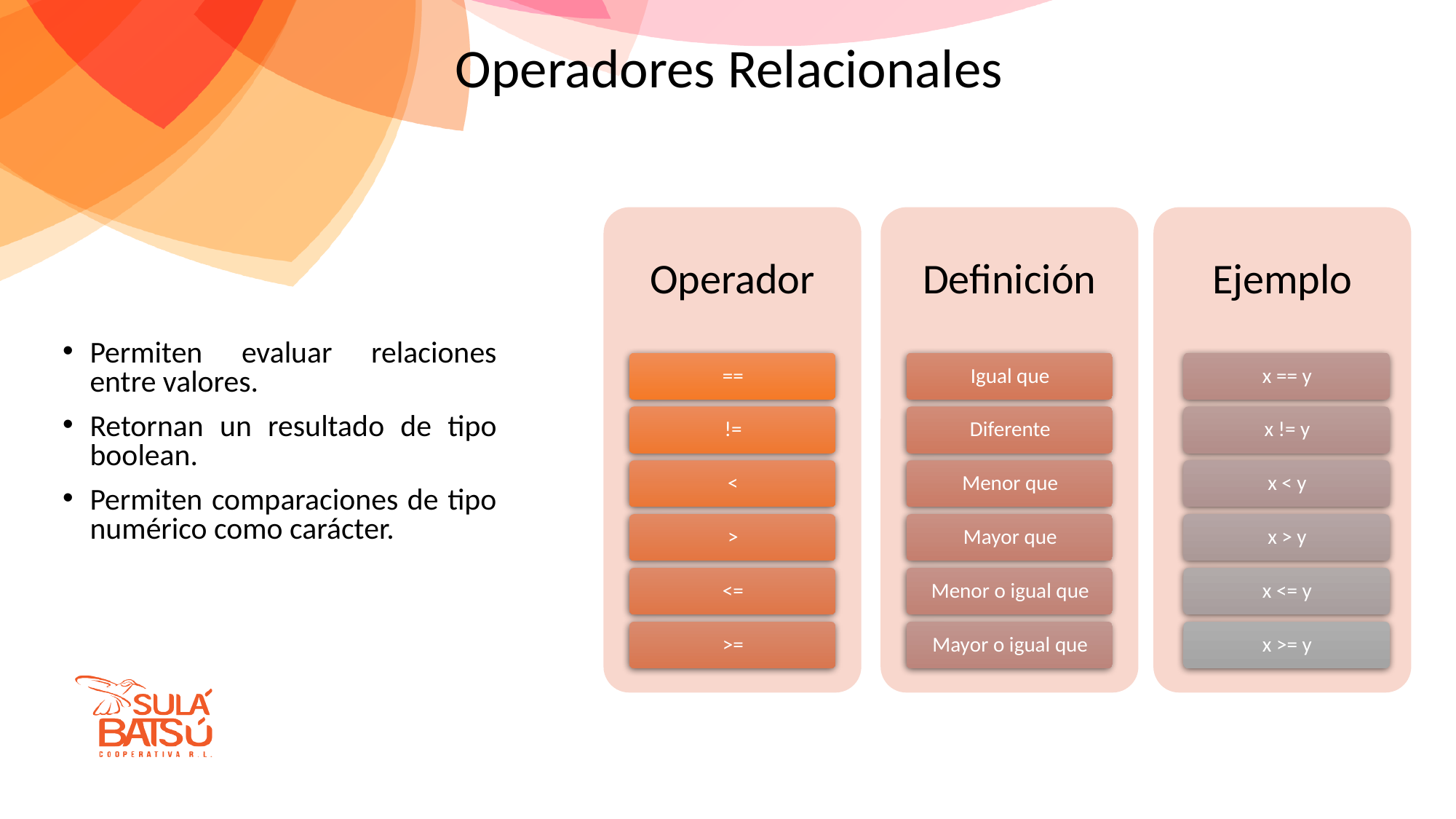

# Operadores Relacionales
Operador
==
!=
<
>
<=
>=
Definición
Igual que
Diferente
Menor que
Mayor que
Menor o igual que
Mayor o igual que
Ejemplo
x == y
x != y
x < y
x > y
x <= y
x >= y
Permiten evaluar relaciones entre valores.
Retornan un resultado de tipo boolean.
Permiten comparaciones de tipo numérico como carácter.